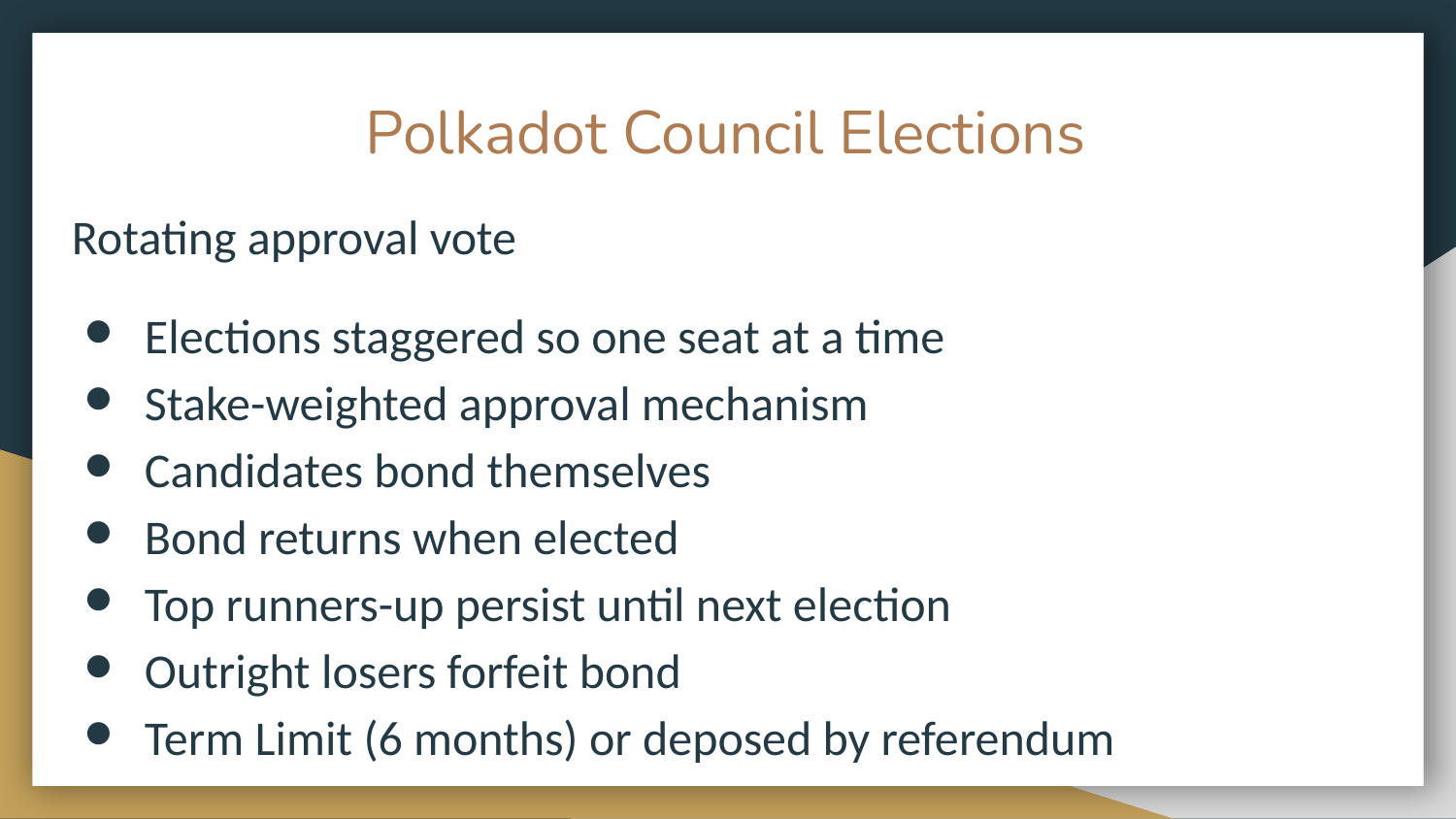

# Polkadot Council Elections
Rotating approval vote
Elections staggered so one seat at a time
Stake-weighted approval mechanism
Candidates bond themselves
Bond returns when elected
Top runners-up persist until next election
Outright losers forfeit bond
Term Limit (6 months) or deposed by referendum